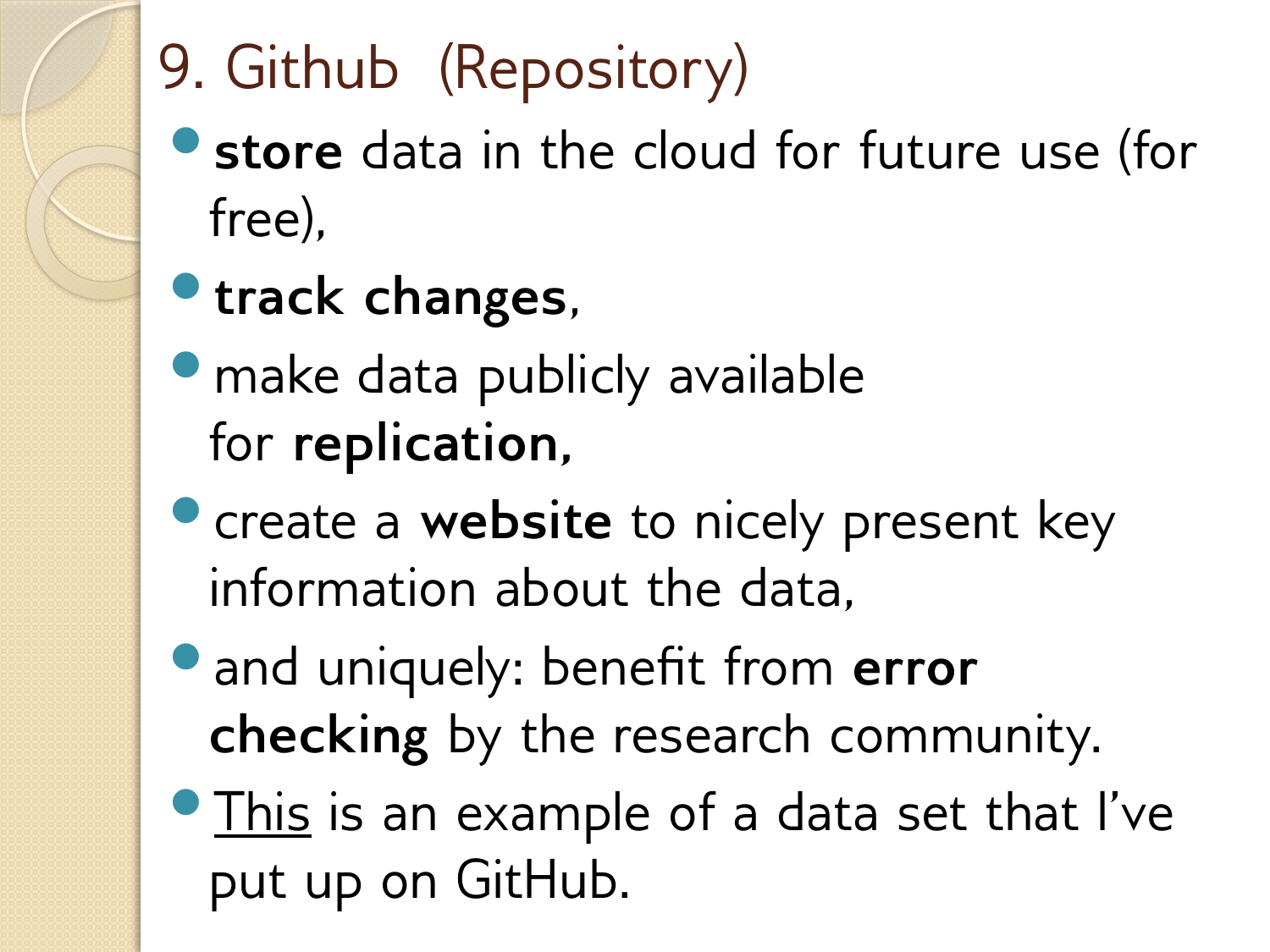

# 9. Github  (Repository)
store data in the cloud for future use (for free),
track changes,
make data publicly available for replication,
create a website to nicely present key information about the data,
and uniquely: benefit from error checking by the research community.
This is an example of a data set that I’ve put up on GitHub.